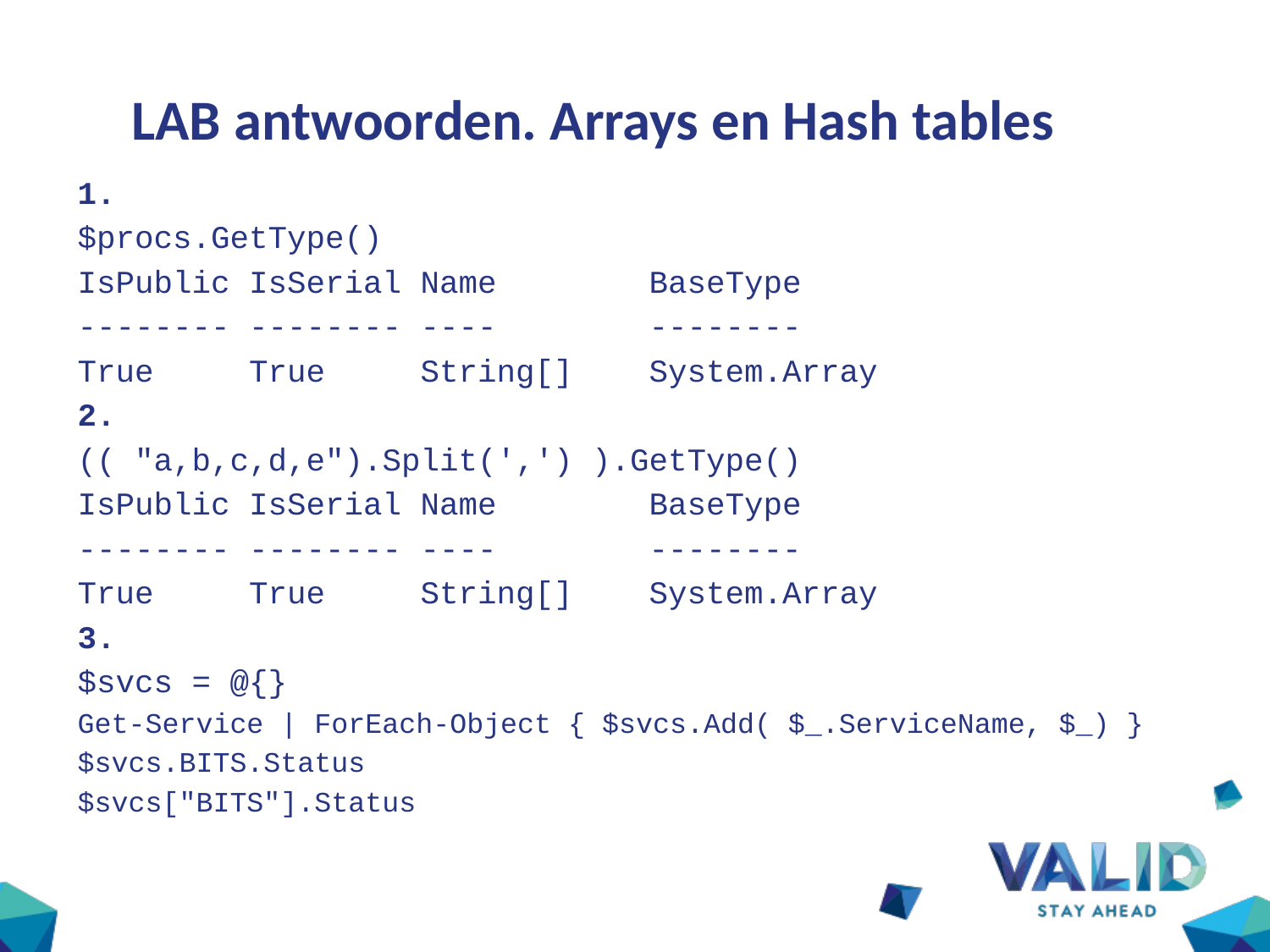

# LAB antwoorden. Arrays en Hash tables
1.
$procs.GetType()
IsPublic IsSerial Name        BaseType
-------- -------- ----        --------
True     True     String[]    System.Array
2.
(( "a,b,c,d,e").Split(',') ).GetType()
IsPublic IsSerial Name        BaseType
-------- -------- ----        --------
True     True     String[]    System.Array
3.
$svcs = @{}
Get-Service | ForEach-Object { $svcs.Add( $_.ServiceName, $_) }
$svcs.BITS.Status
$svcs["BITS"].Status